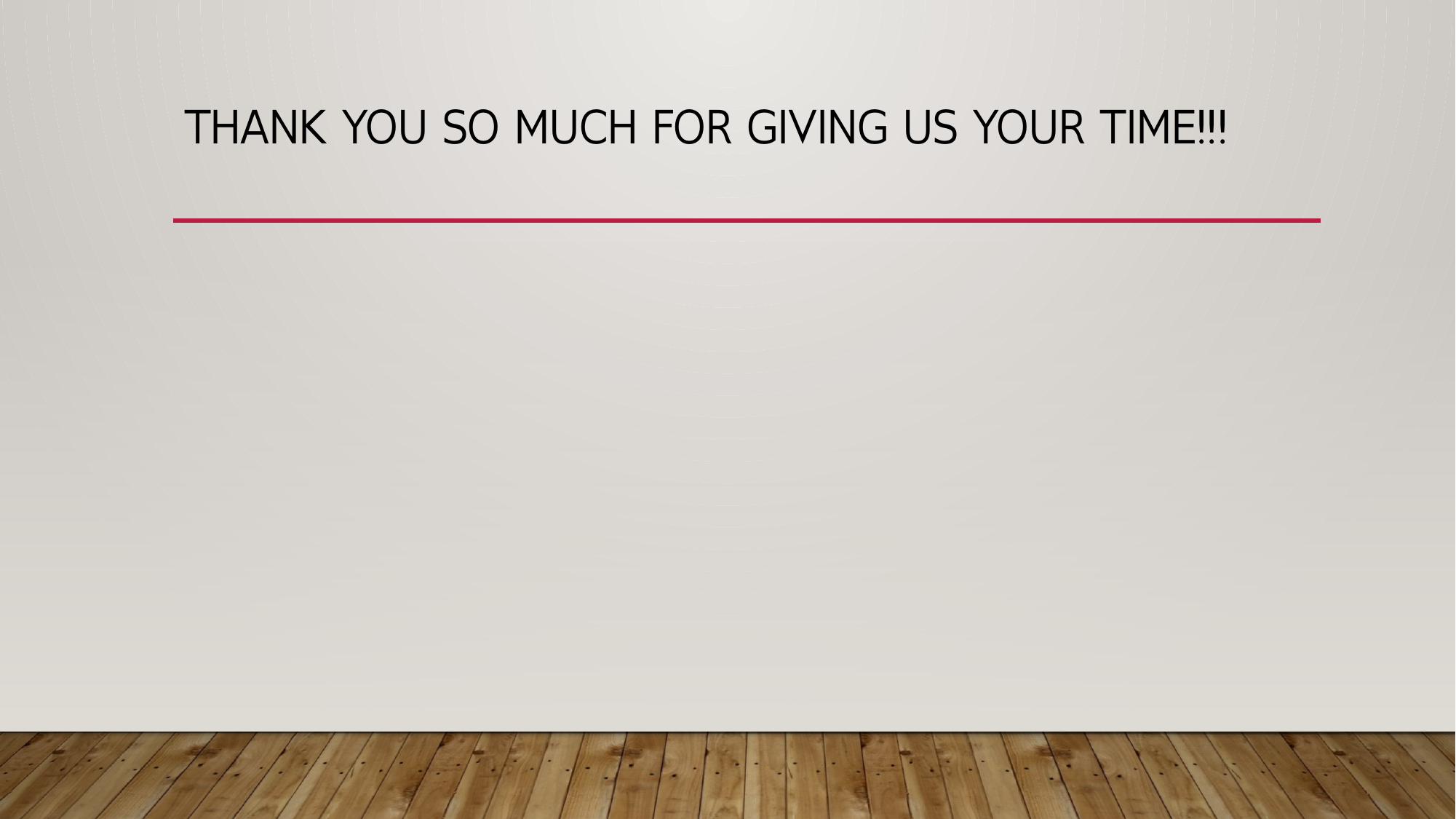

# Thank you so much for giving us your time!!!